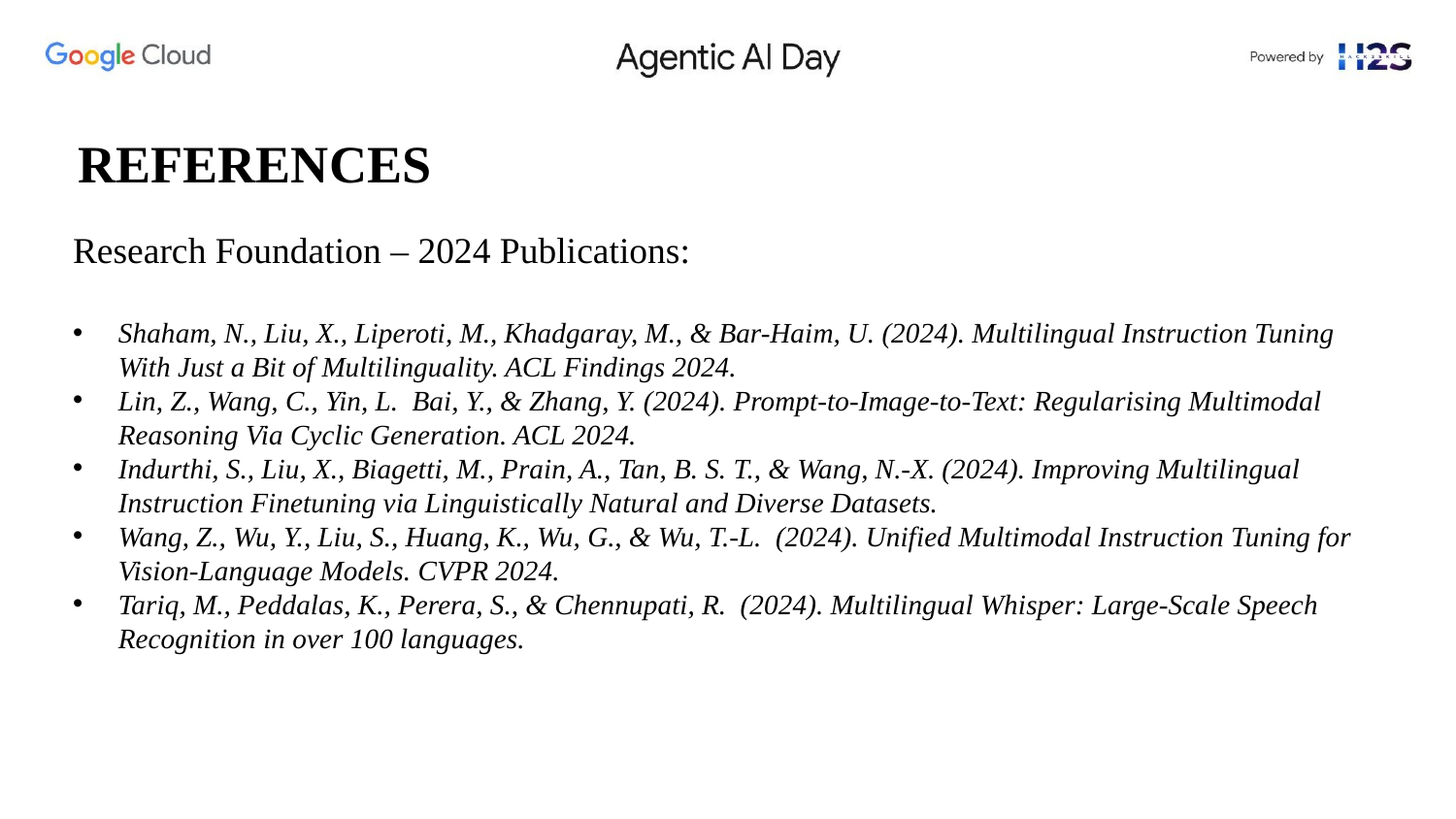

# REFERENCES
Research Foundation – 2024 Publications:

Shaham, N., Liu, X., Liperoti, M., Khadgaray, M., & Bar-Haim, U. (2024). Multilingual Instruction Tuning With Just a Bit of Multilinguality. ACL Findings 2024.
Lin, Z., Wang, C., Yin, L.  Bai, Y., & Zhang, Y. (2024). Prompt-to-Image-to-Text: Regularising Multimodal Reasoning Via Cyclic Generation. ACL 2024.
Indurthi, S., Liu, X., Biagetti, M., Prain, A., Tan, B. S. T., & Wang, N.-X. (2024). Improving Multilingual Instruction Finetuning via Linguistically Natural and Diverse Datasets.
Wang, Z., Wu, Y., Liu, S., Huang, K., Wu, G., & Wu, T.-L.  (2024). Unified Multimodal Instruction Tuning for Vision-Language Models. CVPR 2024.
Tariq, M., Peddalas, K., Perera, S., & Chennupati, R.  (2024). Multilingual Whisper: Large-Scale Speech Recognition in over 100 languages.